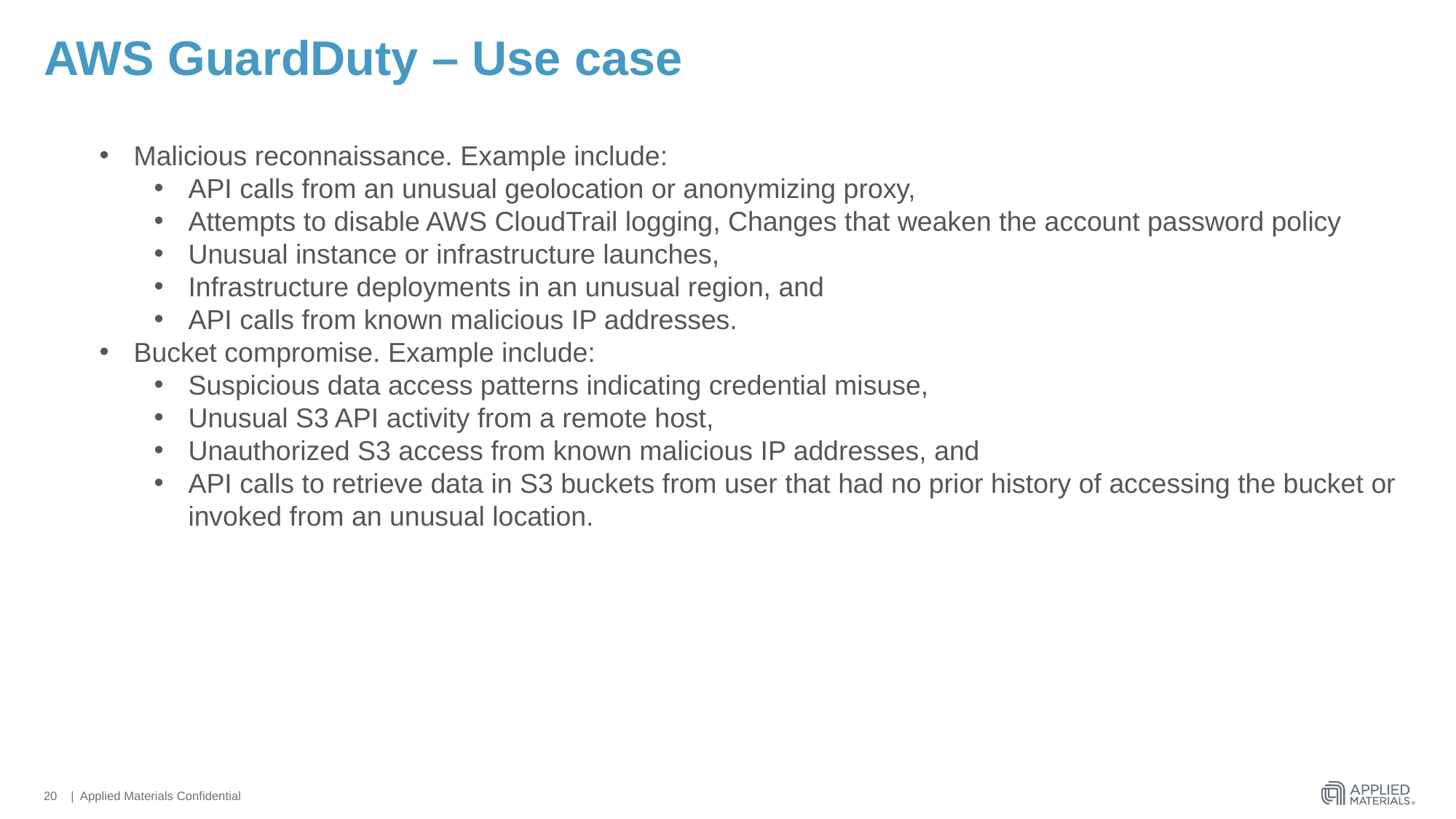

# AWS GuardDuty – Use case
Malicious reconnaissance. Example include:
API calls from an unusual geolocation or anonymizing proxy,
Attempts to disable AWS CloudTrail logging, Changes that weaken the account password policy
Unusual instance or infrastructure launches,
Infrastructure deployments in an unusual region, and
API calls from known malicious IP addresses.
Bucket compromise. Example include:
Suspicious data access patterns indicating credential misuse,
Unusual S3 API activity from a remote host,
Unauthorized S3 access from known malicious IP addresses, and
API calls to retrieve data in S3 buckets from user that had no prior history of accessing the bucket or invoked from an unusual location.

20